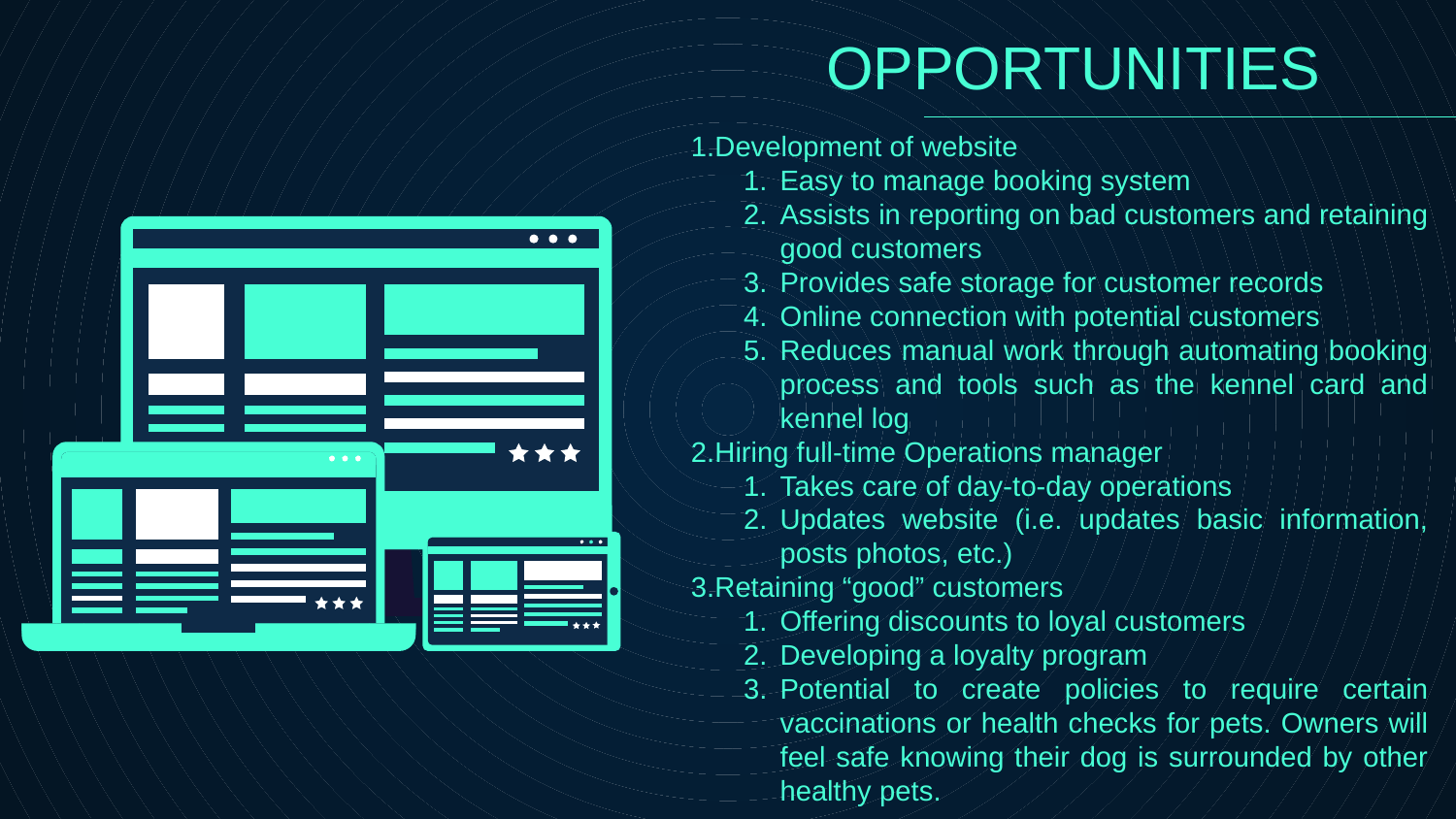

OPPORTUNITIES
Development of website
Easy to manage booking system
Assists in reporting on bad customers and retaining good customers
Provides safe storage for customer records
Online connection with potential customers
Reduces manual work through automating booking process and tools such as the kennel card and kennel log
Hiring full-time Operations manager
Takes care of day-to-day operations
Updates website (i.e. updates basic information, posts photos, etc.)
Retaining “good” customers
Offering discounts to loyal customers
Developing a loyalty program
Potential to create policies to require certain vaccinations or health checks for pets. Owners will feel safe knowing their dog is surrounded by other healthy pets.